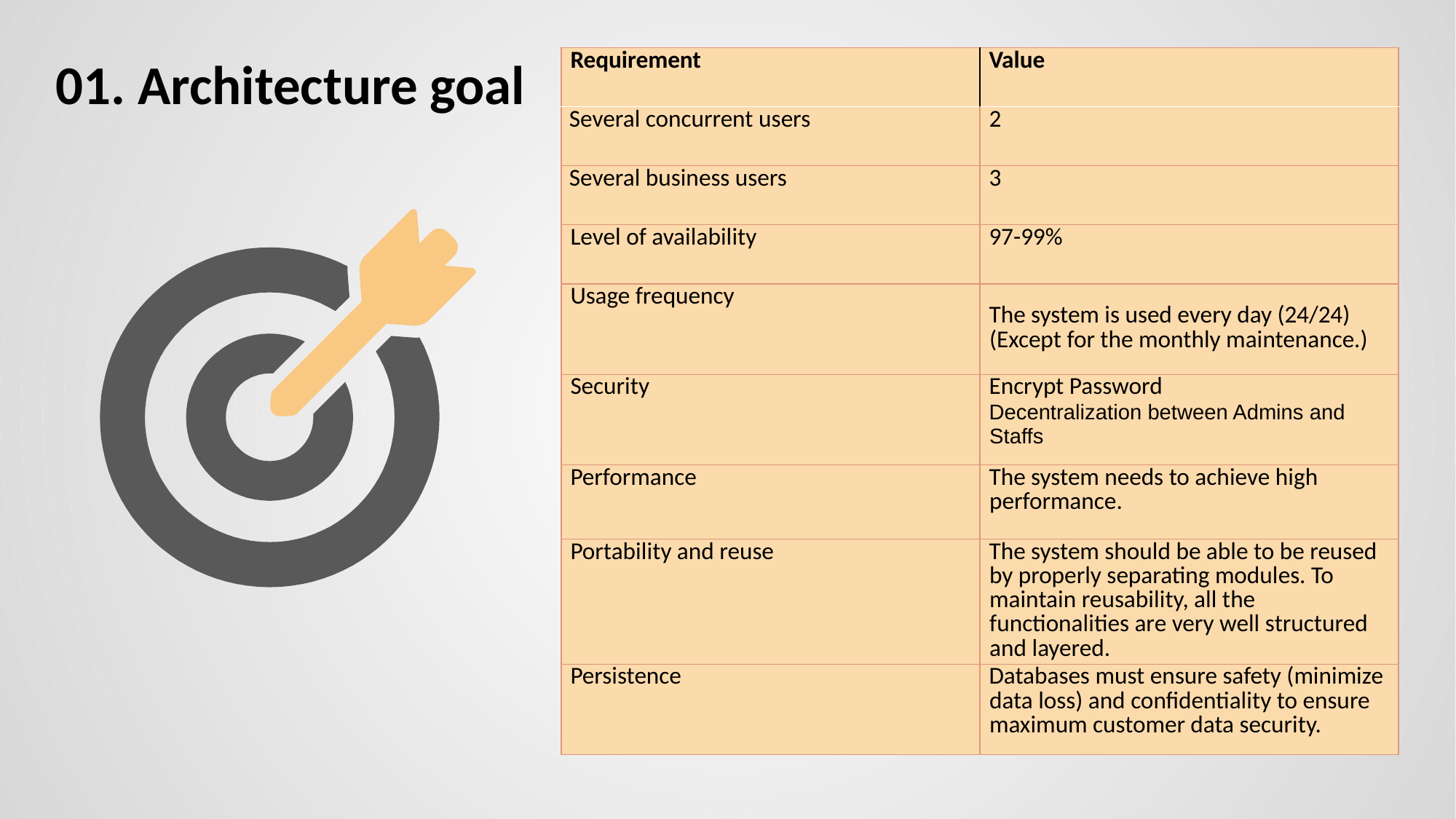

# 01. Architecture goal
| Requirement | Value |
| --- | --- |
| Several concurrent users | 2 |
| Several business users | 3 |
| Level of availability | 97-99% |
| Usage frequency | The system is used every day (24/24) (Except for the monthly maintenance.) |
| Security | Encrypt Password Decentralization between Admins and Staffs |
| Performance | The system needs to achieve high performance. |
| Portability and reuse | The system should be able to be reused by properly separating modules. To maintain reusability, all the functionalities are very well structured and layered. |
| Persistence | Databases must ensure safety (minimize data loss) and confidentiality to ensure maximum customer data security. |